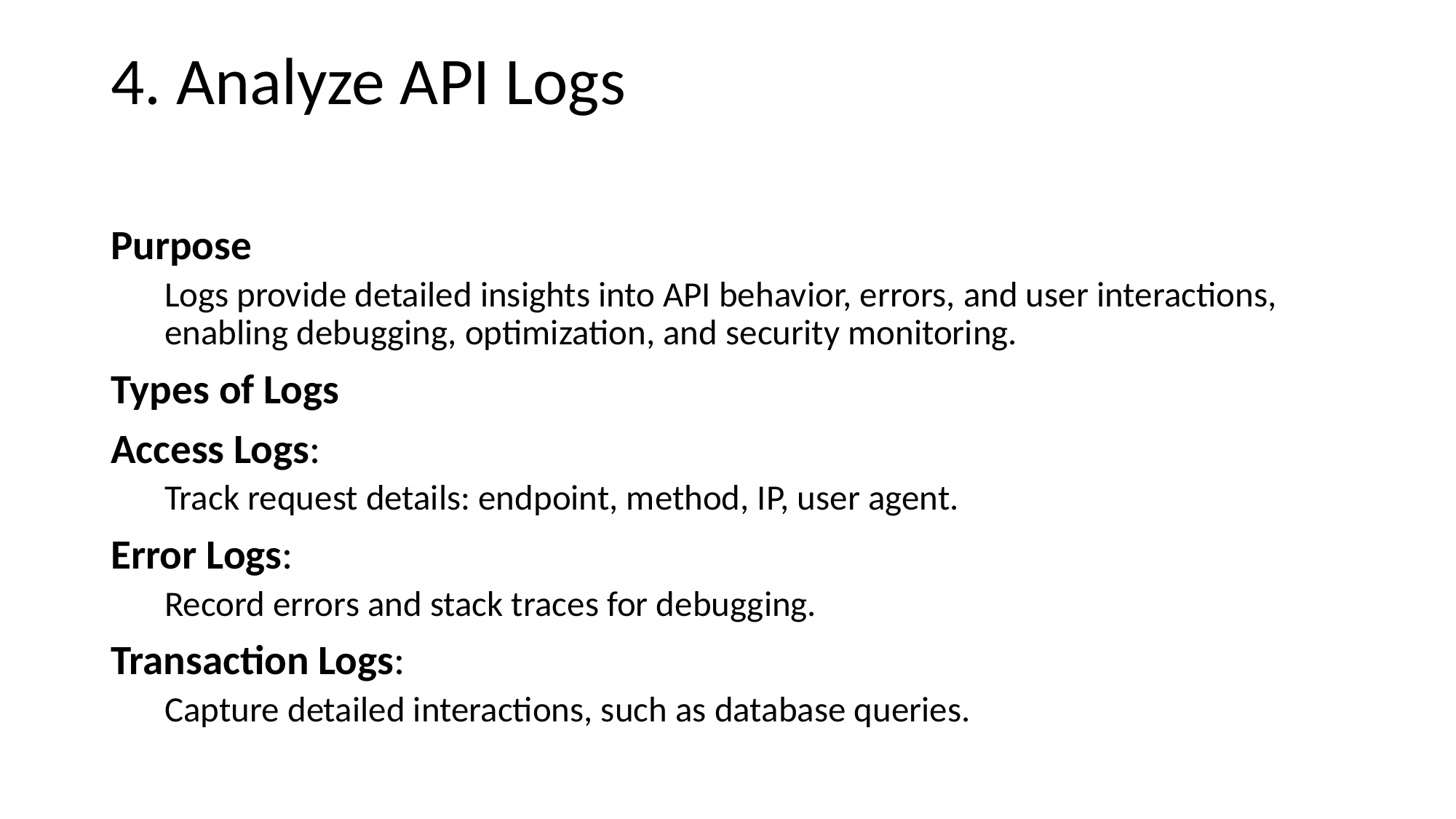

# 4. Analyze API Logs
Purpose
Logs provide detailed insights into API behavior, errors, and user interactions, enabling debugging, optimization, and security monitoring.
Types of Logs
Access Logs:
Track request details: endpoint, method, IP, user agent.
Error Logs:
Record errors and stack traces for debugging.
Transaction Logs:
Capture detailed interactions, such as database queries.